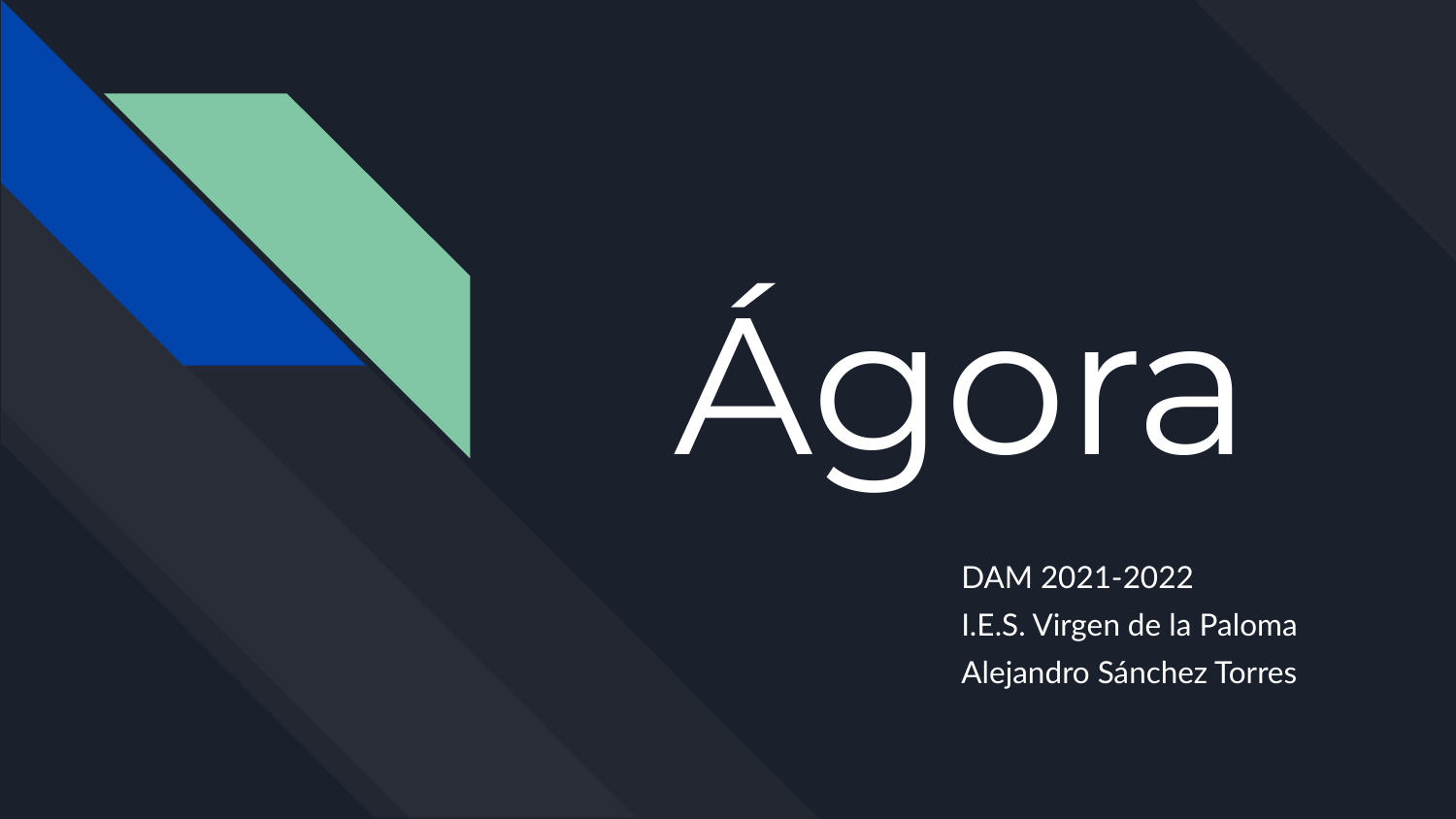

# Ágora
DAM 2021-2022
I.E.S. Virgen de la Paloma
Alejandro Sánchez Torres